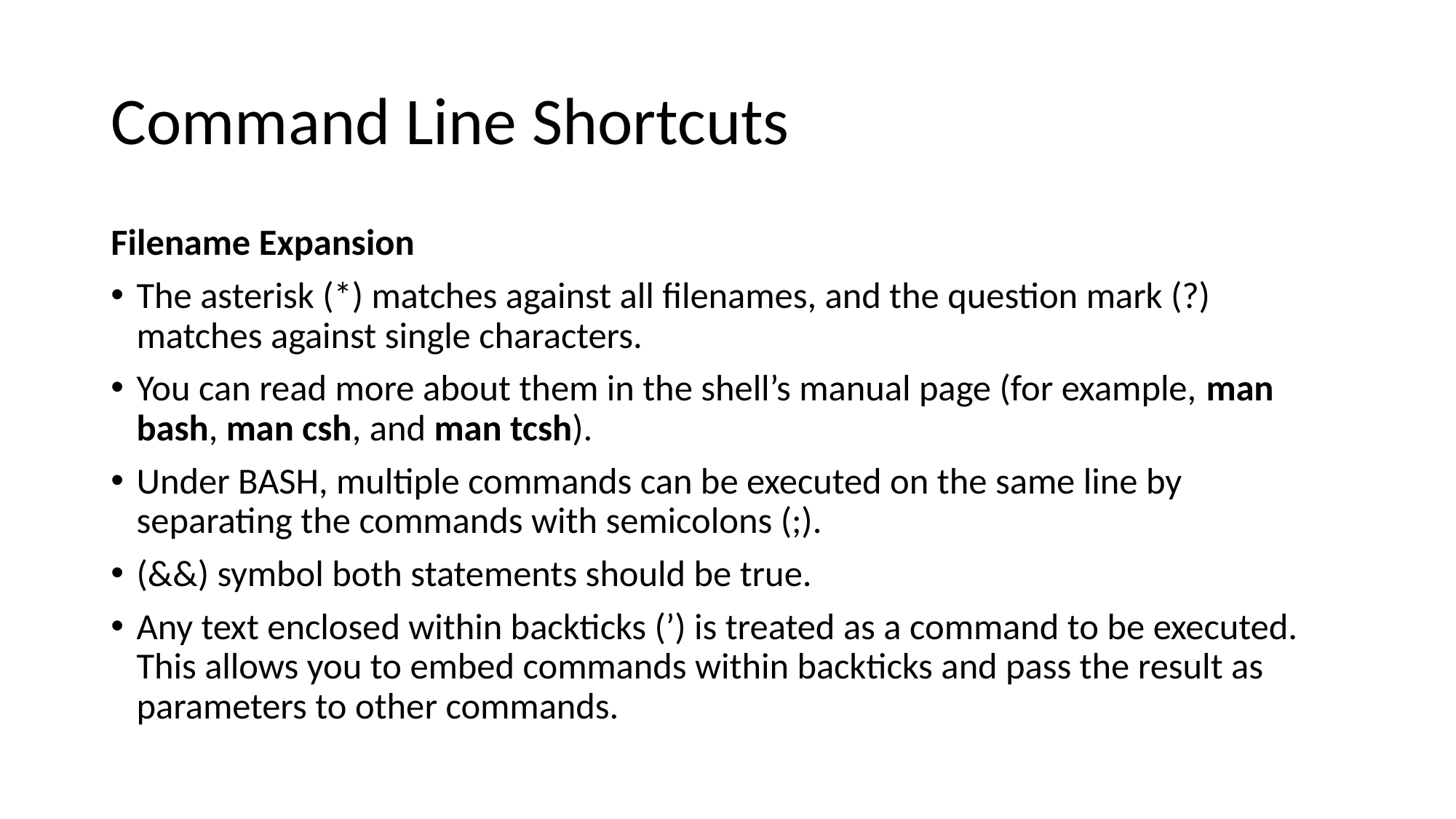

# Command Line Shortcuts
Filename Expansion
The asterisk (*) matches against all filenames, and the question mark (?) matches against single characters.
You can read more about them in the shell’s manual page (for example, man bash, man csh, and man tcsh).
Under BASH, multiple commands can be executed on the same line by separating the commands with semicolons (;).
(&&) symbol both statements should be true.
Any text enclosed within backticks (’) is treated as a command to be executed. This allows you to embed commands within backticks and pass the result as parameters to other commands.